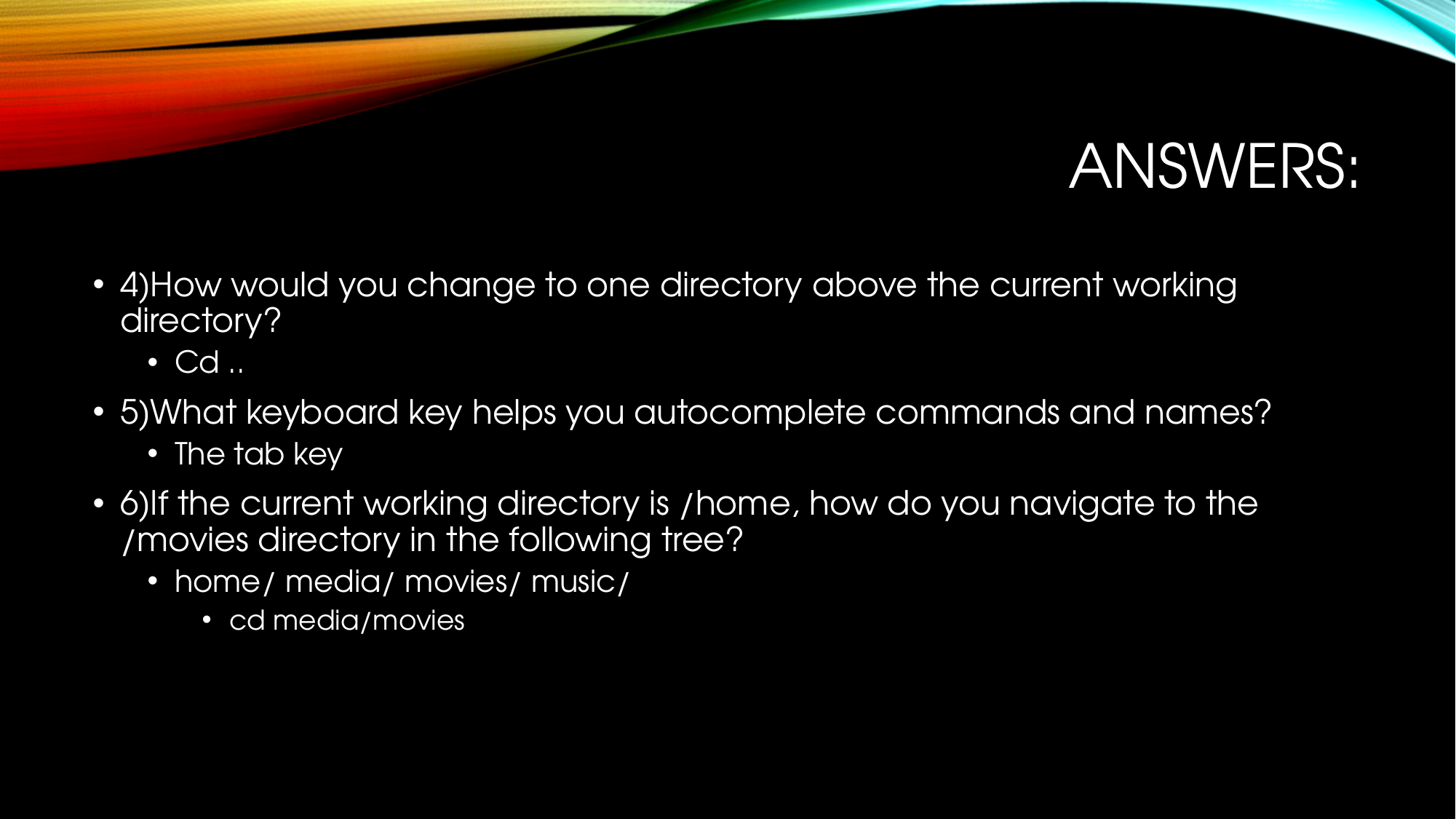

# ANSWERS:
4)How would you change to one directory above the current working directory?
Cd ..
5)What keyboard key helps you autocomplete commands and names?
The tab key
6)If the current working directory is /home, how do you navigate to the /movies directory in the following tree?
home/ media/ movies/ music/
cd media/movies